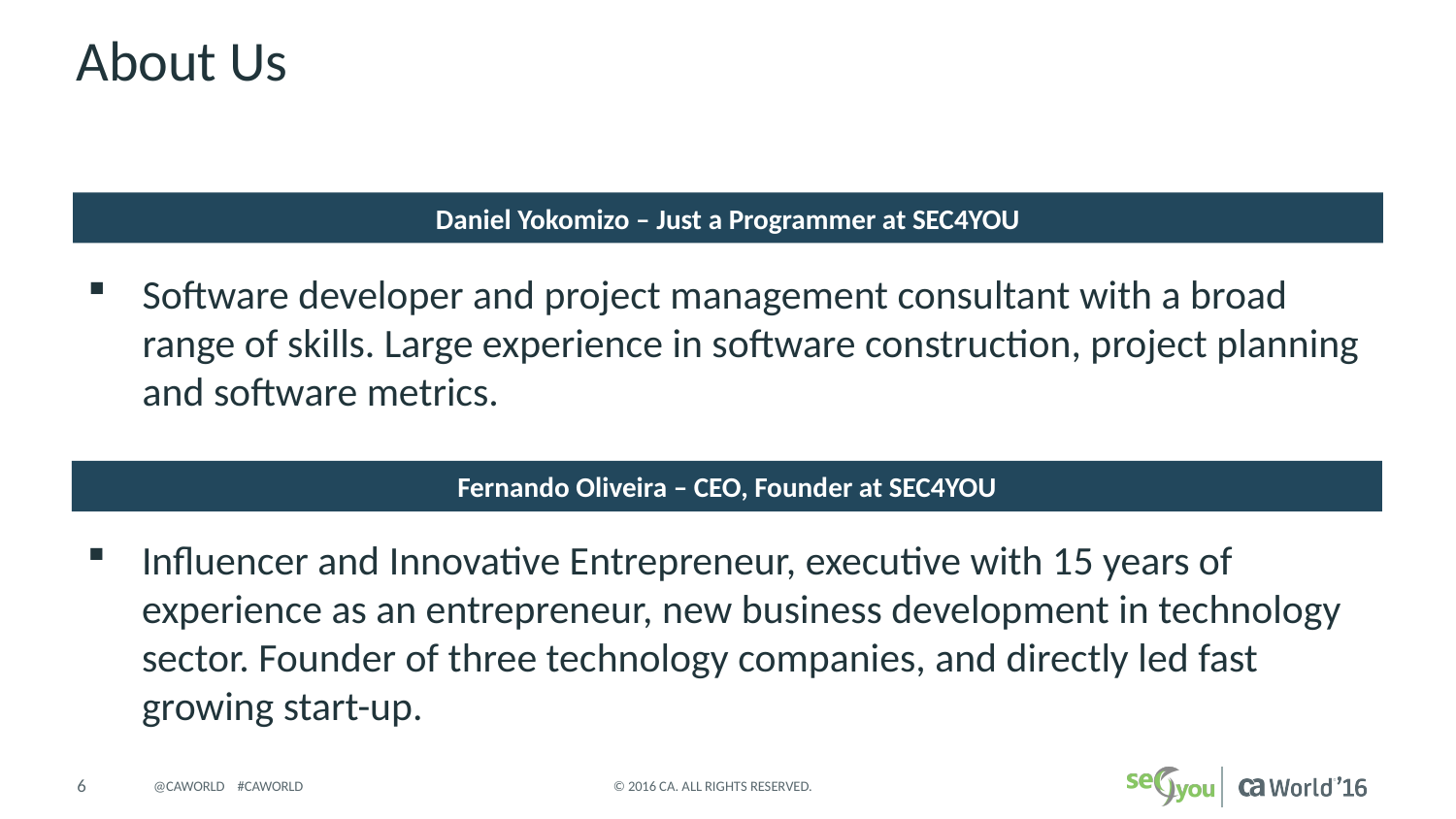

# About Us
Daniel Yokomizo – Just a Programmer at SEC4YOU
Software developer and project management consultant with a broad range of skills. Large experience in software construction, project planning and software metrics.
Fernando Oliveira – CEO, Founder at SEC4YOU
Influencer and Innovative Entrepreneur, executive with 15 years of experience as an entrepreneur, new business development in technology sector. Founder of three technology companies, and directly led fast growing start-up.